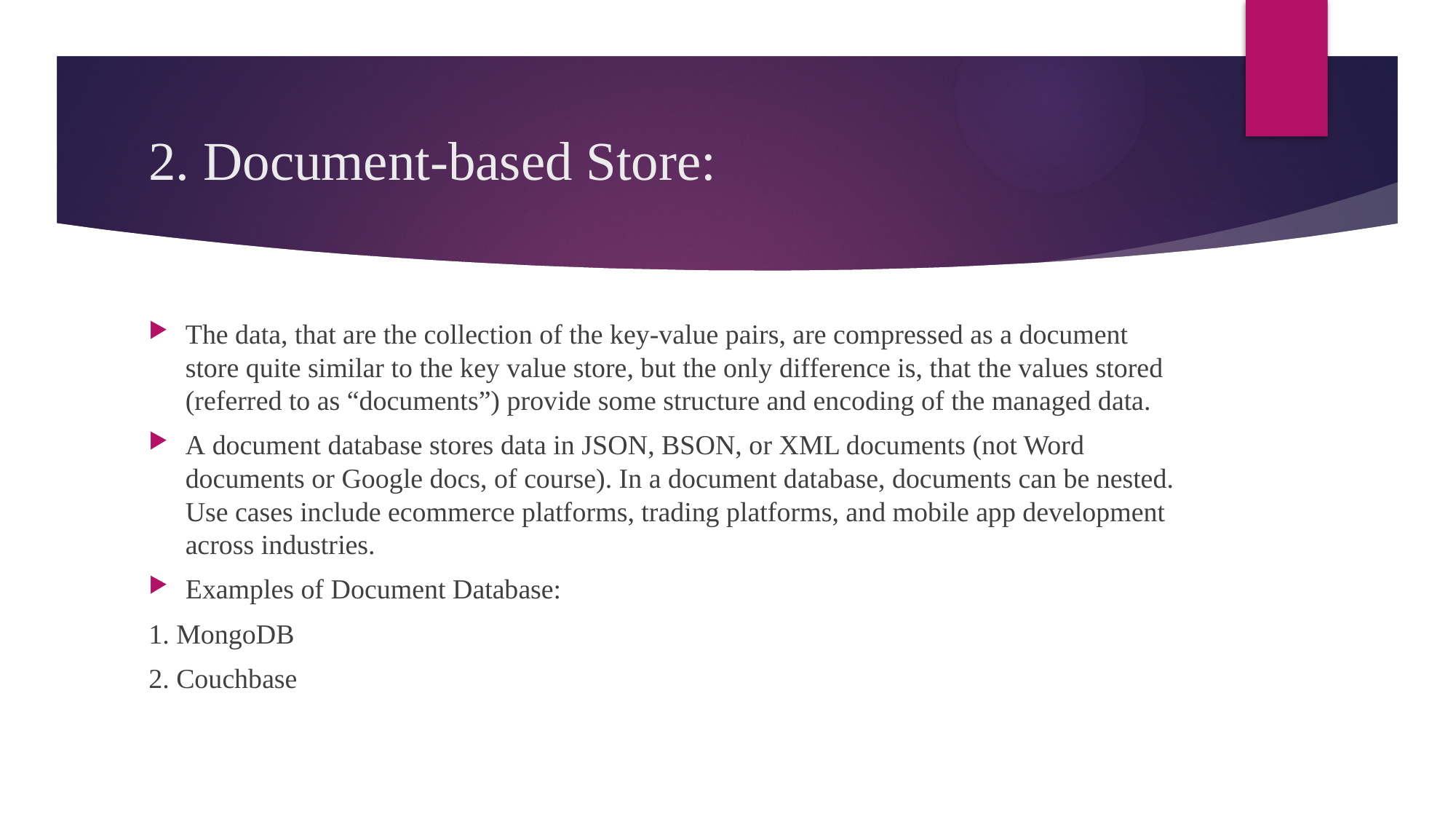

# 2. Document-based Store:
The data, that are the collection of the key-value pairs, are compressed as a document store quite similar to the key value store, but the only difference is, that the values stored (referred to as “documents”) provide some structure and encoding of the managed data.
A document database stores data in JSON, BSON, or XML documents (not Word documents or Google docs, of course). In a document database, documents can be nested. Use cases include ecommerce platforms, trading platforms, and mobile app development across industries.
Examples of Document Database:
1. MongoDB
2. Couchbase